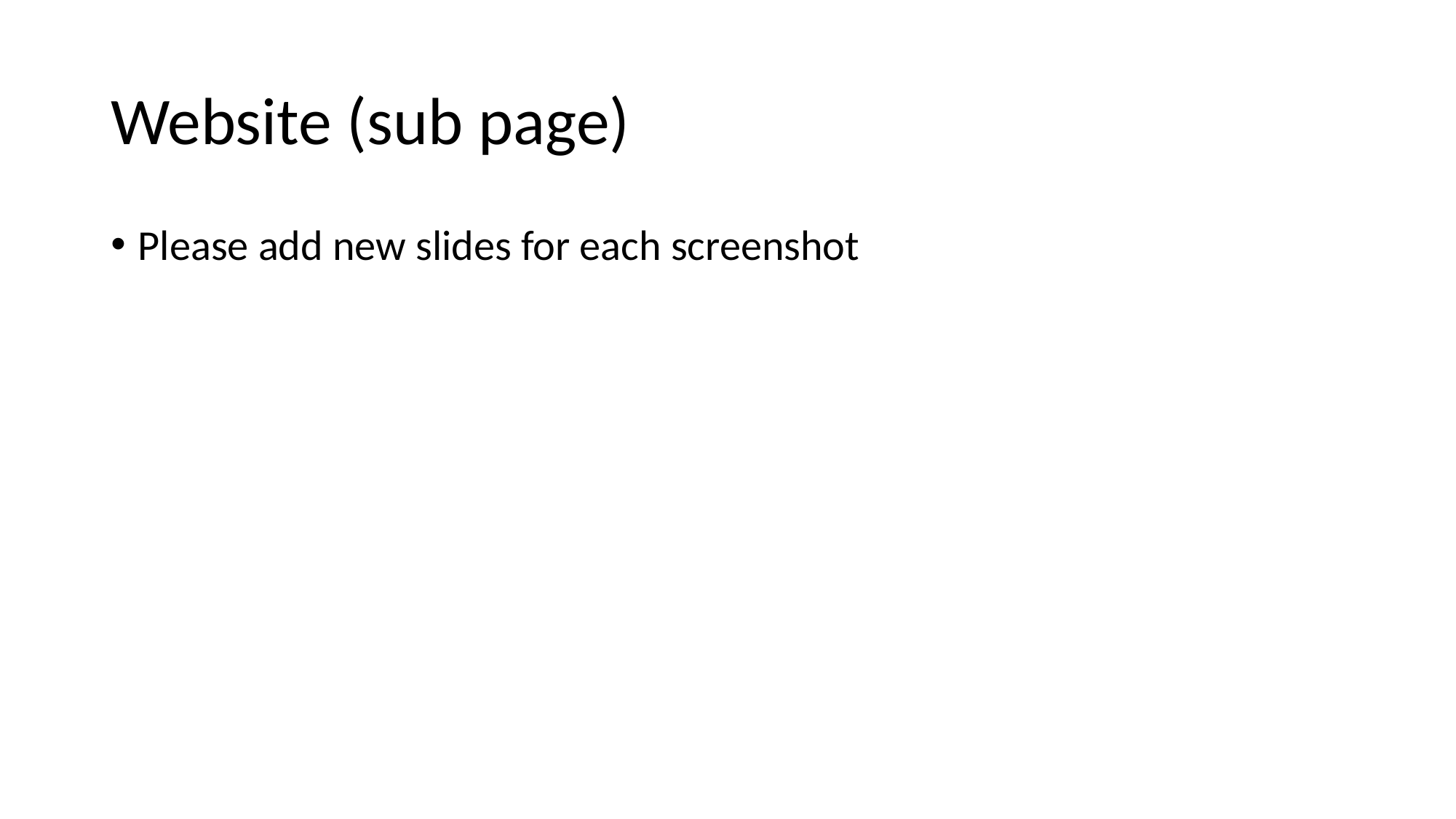

# Website (sub page)
Please add new slides for each screenshot